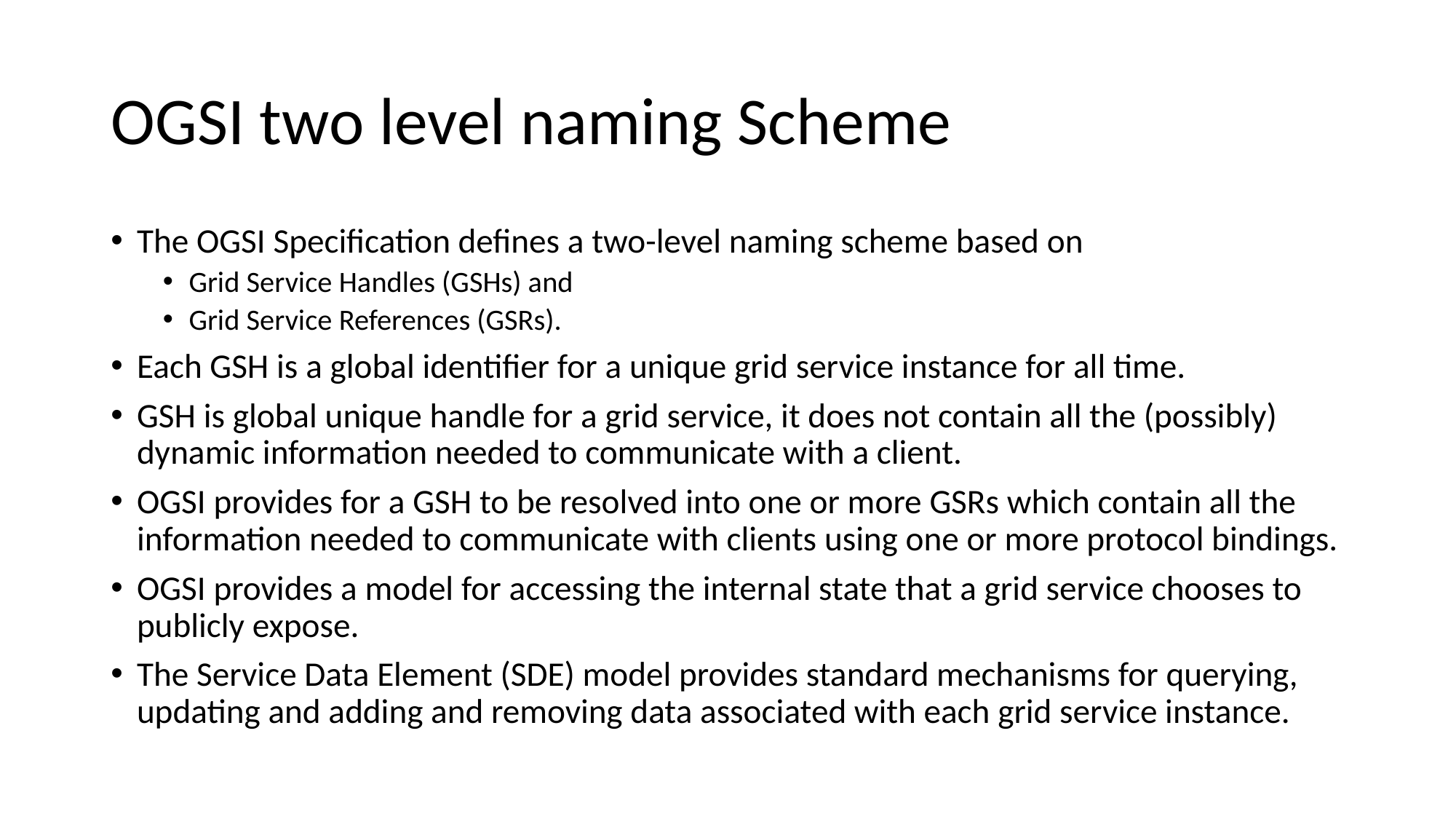

# OGSI two level naming Scheme
The OGSI Specification defines a two-level naming scheme based on
Grid Service Handles (GSHs) and
Grid Service References (GSRs).
Each GSH is a global identifier for a unique grid service instance for all time.
GSH is global unique handle for a grid service, it does not contain all the (possibly) dynamic information needed to communicate with a client.
OGSI provides for a GSH to be resolved into one or more GSRs which contain all the information needed to communicate with clients using one or more protocol bindings.
OGSI provides a model for accessing the internal state that a grid service chooses to publicly expose.
The Service Data Element (SDE) model provides standard mechanisms for querying, updating and adding and removing data associated with each grid service instance.